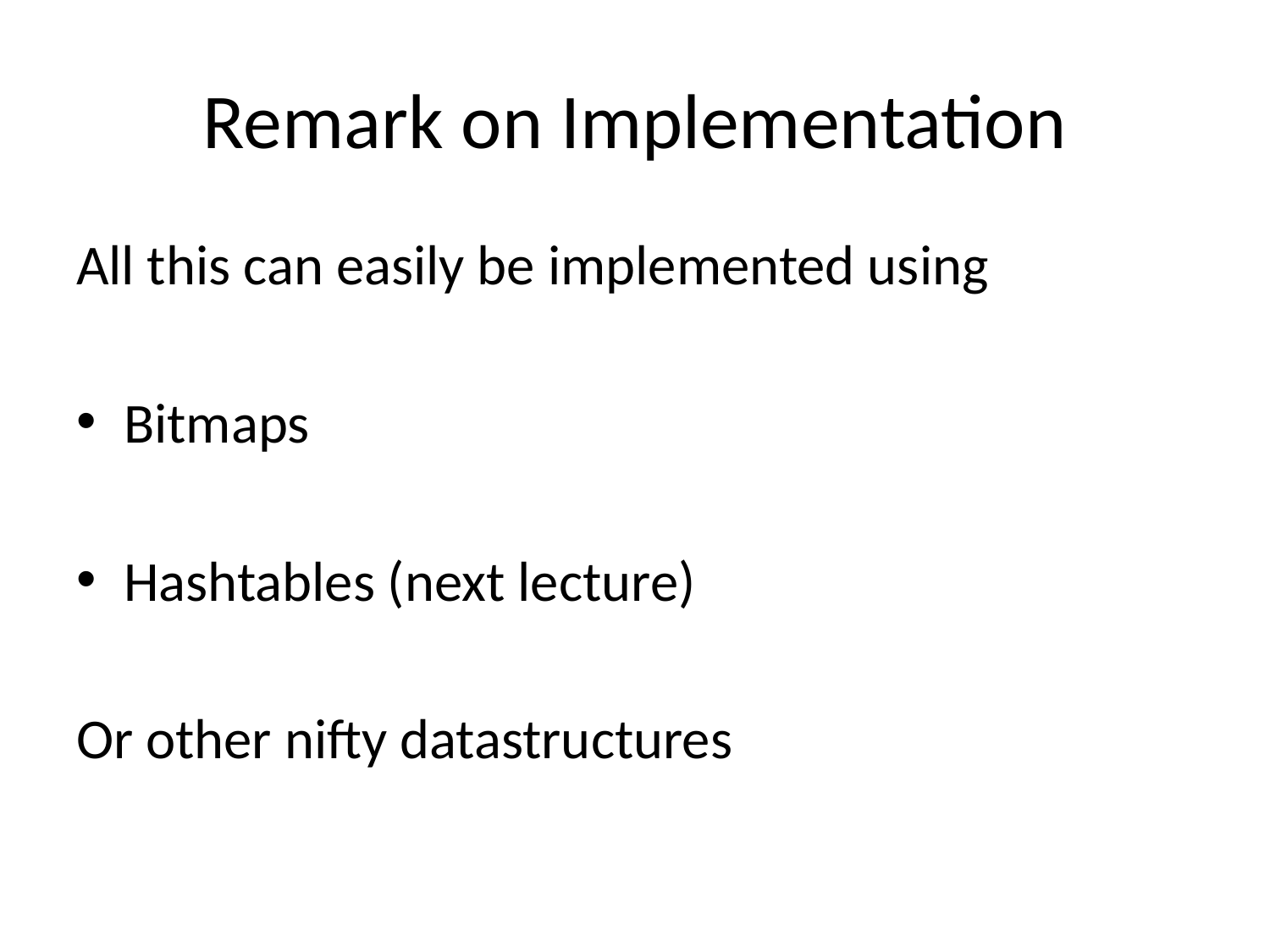

# Remark on Implementation
All this can easily be implemented using

Bitmaps

Hashtables (next lecture)

Or other nifty datastructures